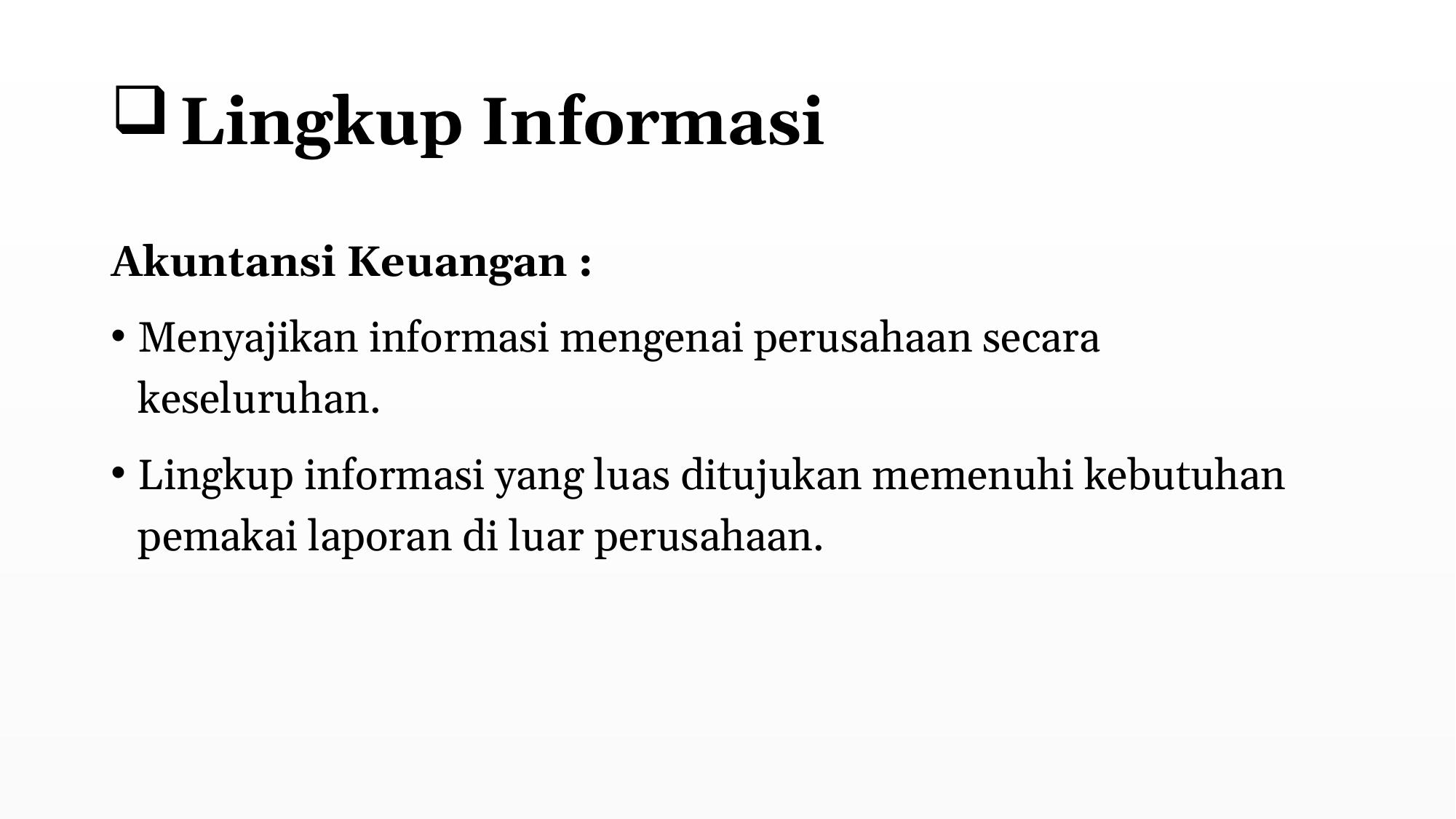

# Lingkup Informasi
Akuntansi Keuangan :
Menyajikan informasi mengenai perusahaan secara keseluruhan.
Lingkup informasi yang luas ditujukan memenuhi kebutuhan pemakai laporan di luar perusahaan.